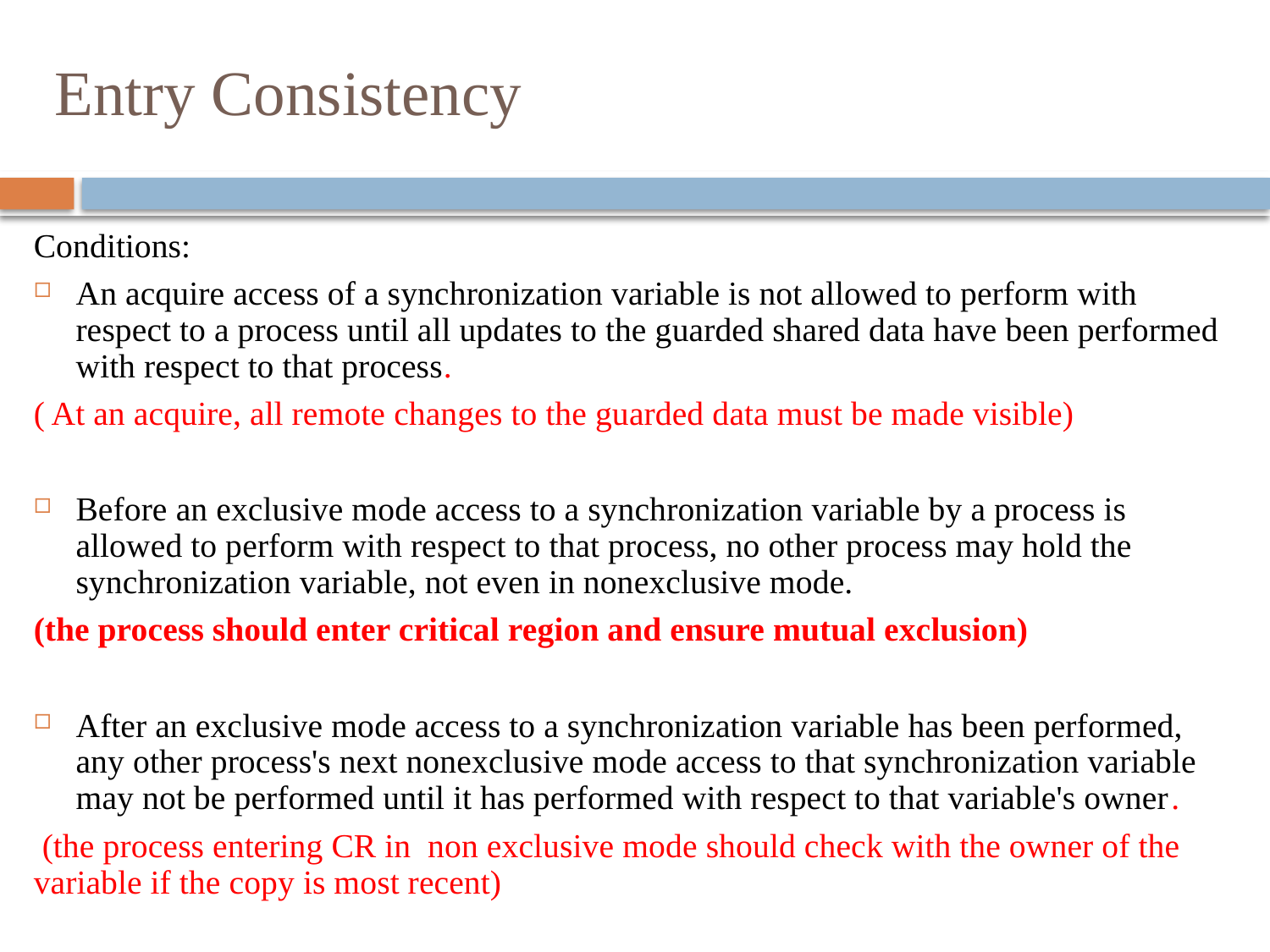

# Entry Consistency
Conditions:
An acquire access of a synchronization variable is not allowed to perform with respect to a process until all updates to the guarded shared data have been performed with respect to that process.
( At an acquire, all remote changes to the guarded data must be made visible)

Before an exclusive mode access to a synchronization variable by a process is allowed to perform with respect to that process, no other process may hold the synchronization variable, not even in nonexclusive mode.
(the process should enter critical region and ensure mutual exclusion)

After an exclusive mode access to a synchronization variable has been performed, any other process's next nonexclusive mode access to that synchronization variable may not be performed until it has performed with respect to that variable's owner.
 (the process entering CR in  non exclusive mode should check with the owner of the variable if the copy is most recent)